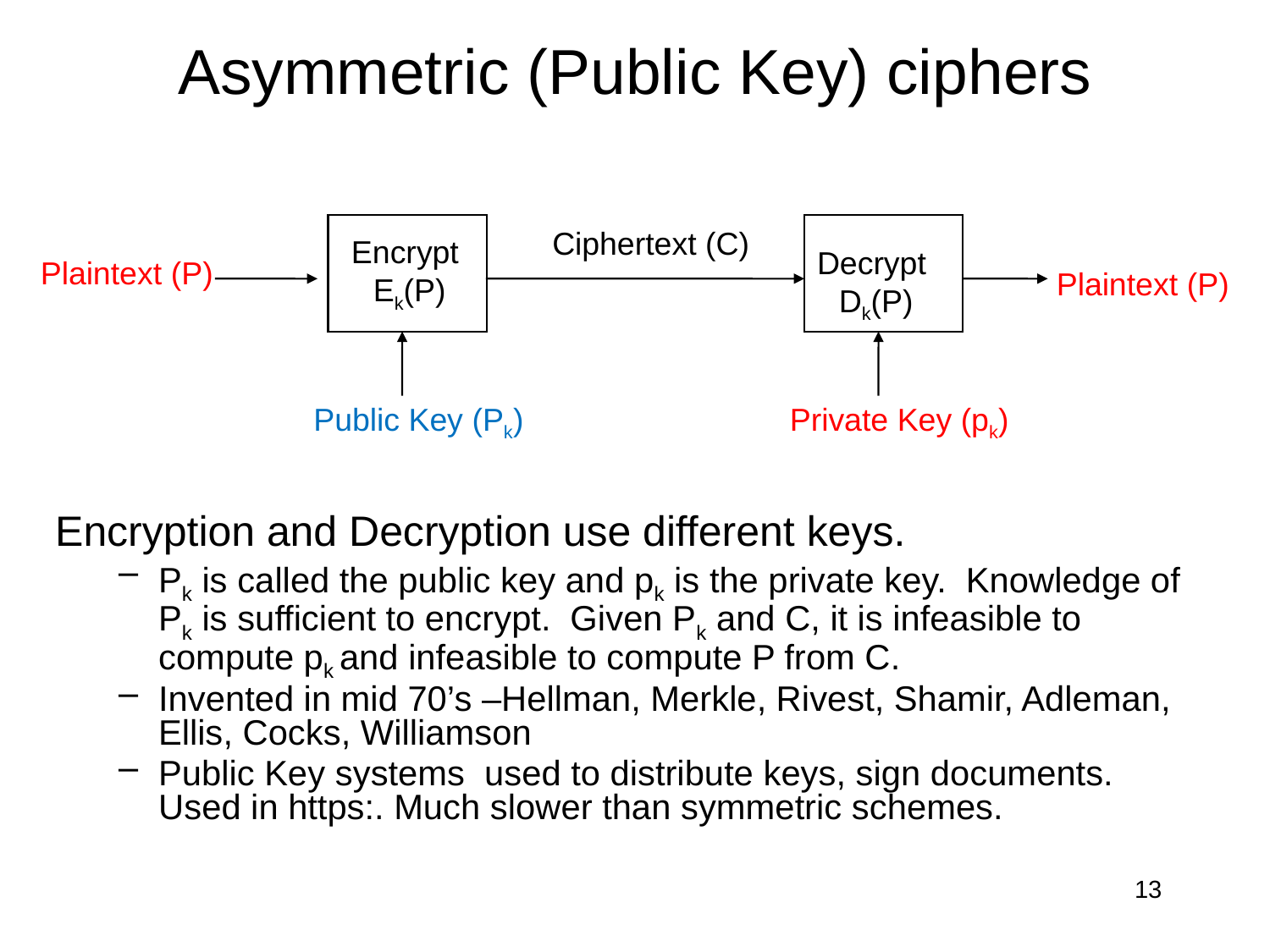

# Asymmetric (Public Key) ciphers

Ciphertext (C)
Encrypt
Ek(P)
Decrypt
Dk(P)
Plaintext (P)
Plaintext (P)

Public Key (Pk)
Private Key (pk)
Encryption and Decryption use different keys.
Pk is called the public key and pk is the private key.  Knowledge of Pk is sufficient to encrypt.  Given Pk and C, it is infeasible to compute pk and infeasible to compute P from C.
Invented in mid 70’s –Hellman, Merkle, Rivest, Shamir, Adleman, Ellis, Cocks, Williamson
Public Key systems  used to distribute keys, sign documents. Used in https:. Much slower than symmetric schemes.

13